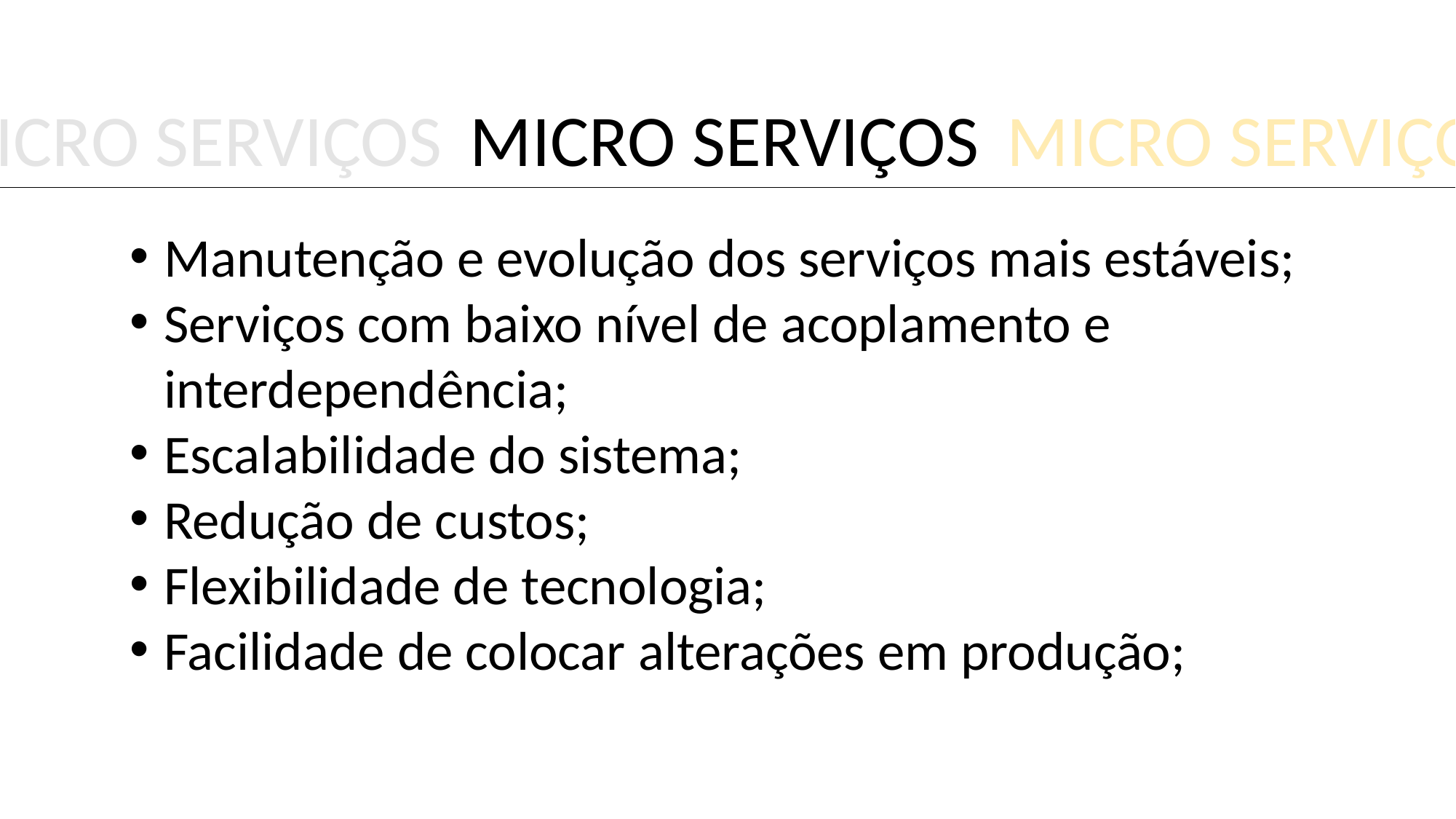

MICRO SERVIÇOS
MICRO SERVIÇOS
MICRO SERVIÇOS
Manutenção e evolução dos serviços mais estáveis;
Serviços com baixo nível de acoplamento e interdependência;
Escalabilidade do sistema;
Redução de custos;
Flexibilidade de tecnologia;
Facilidade de colocar alterações em produção;